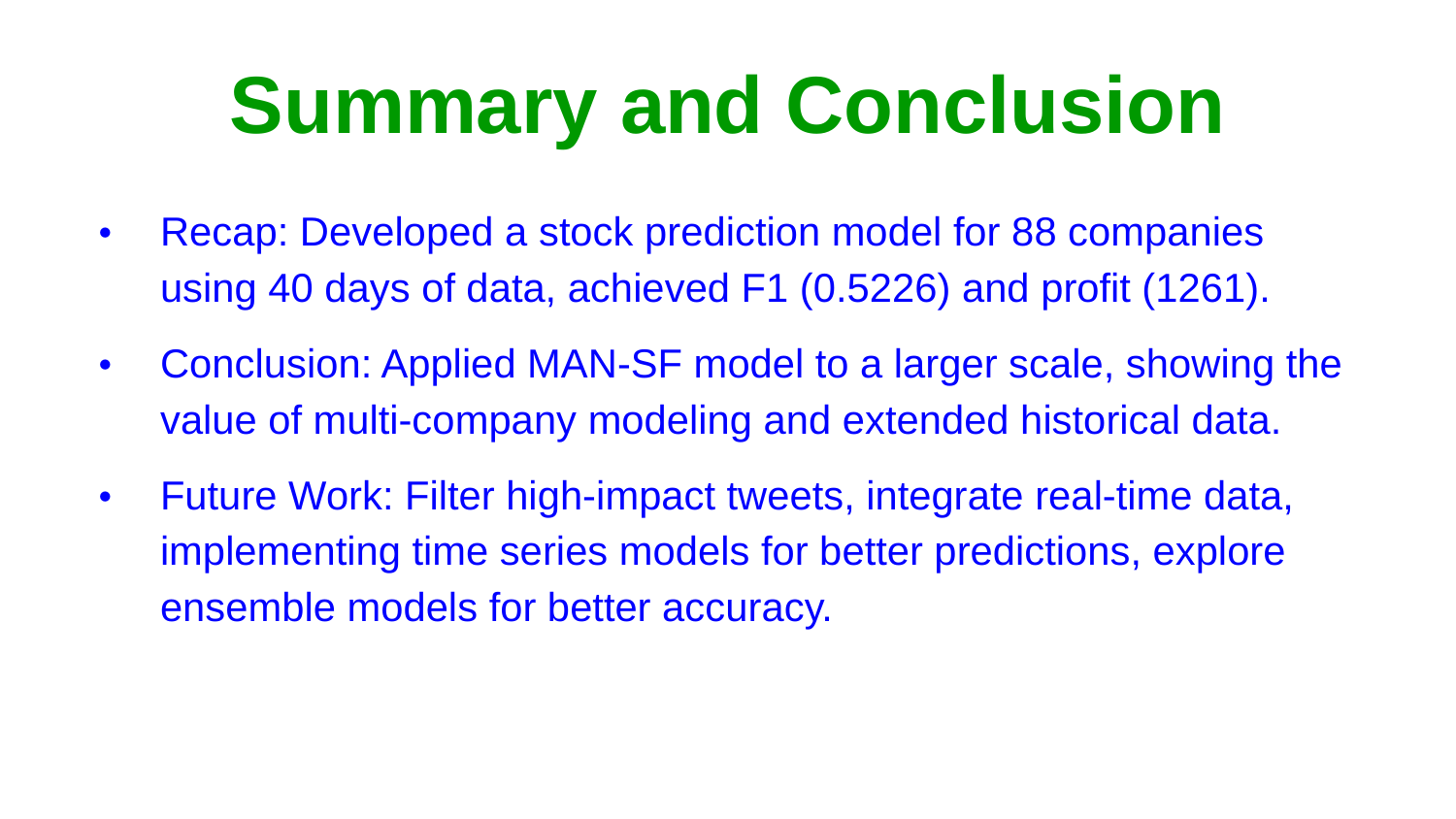

# Summary and Conclusion
Recap: Developed a stock prediction model for 88 companies using 40 days of data, achieved F1 (0.5226) and profit (1261).
Conclusion: Applied MAN-SF model to a larger scale, showing the value of multi-company modeling and extended historical data.
Future Work: Filter high-impact tweets, integrate real-time data, implementing time series models for better predictions, explore ensemble models for better accuracy.